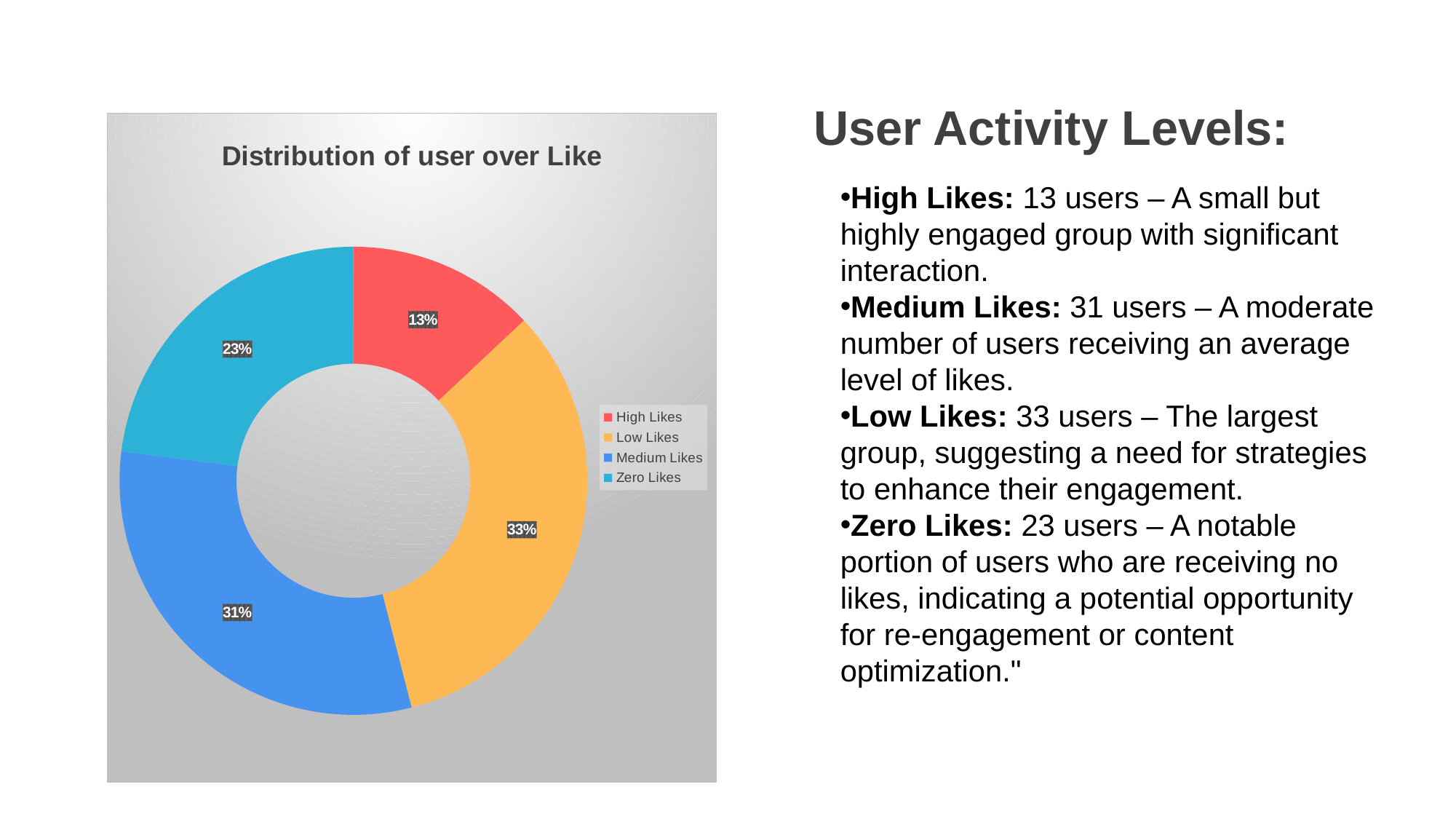

User Activity Levels:

### Chart:

| Category | Distribution of user over Like |
|---|---|
| High Likes | 13.0 |
| Low Likes | 33.0 |
| Medium Likes | 31.0 |
| Zero Likes | 23.0 |
High Likes: 13 users – A small but highly engaged group with significant interaction.
Medium Likes: 31 users – A moderate number of users receiving an average level of likes.
Low Likes: 33 users – The largest group, suggesting a need for strategies to enhance their engagement.
Zero Likes: 23 users – A notable portion of users who are receiving no likes, indicating a potential opportunity for re-engagement or content optimization."